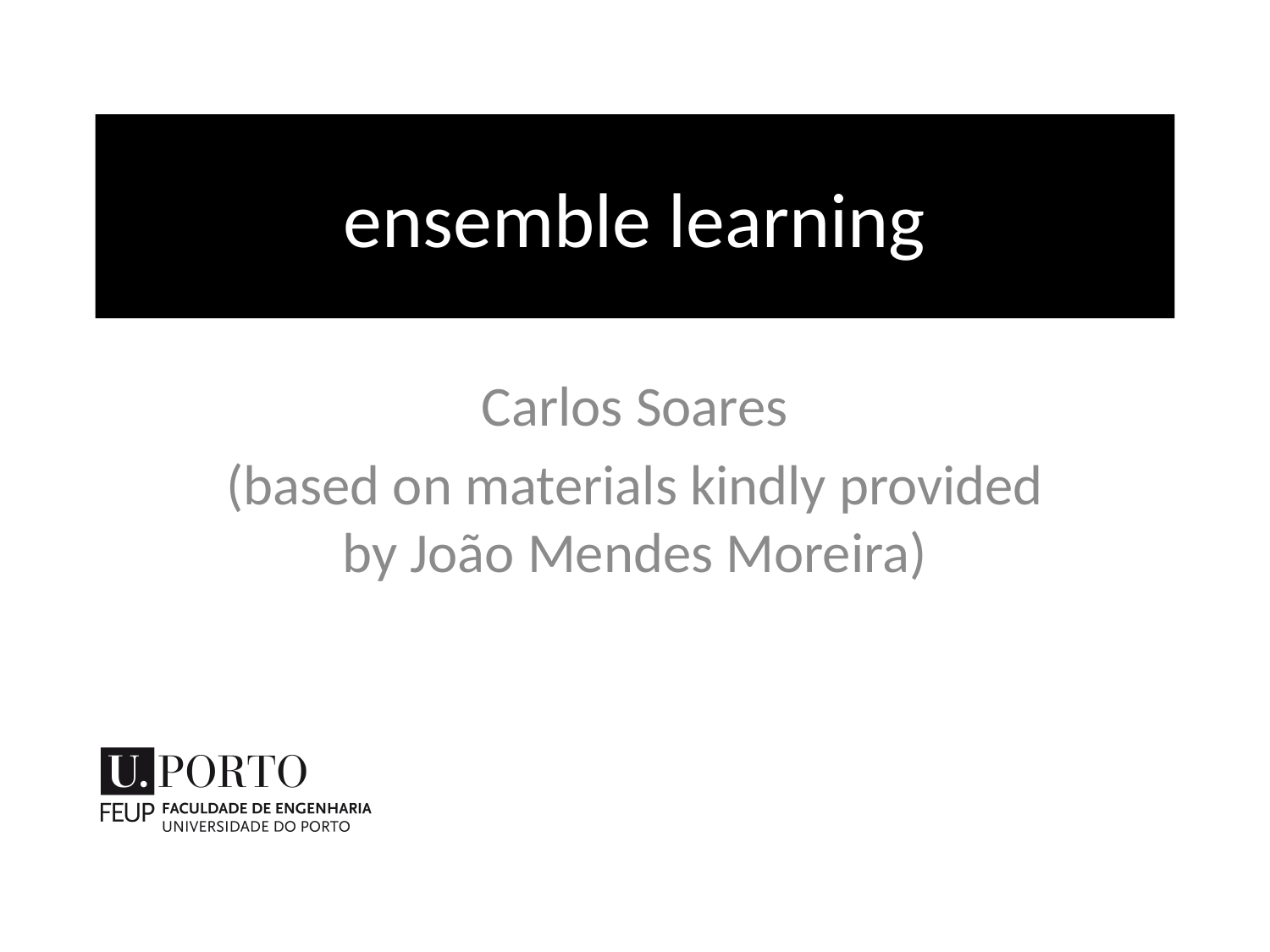

# ensemble learning
Carlos Soares
(based on materials kindly provided by João Mendes Moreira)